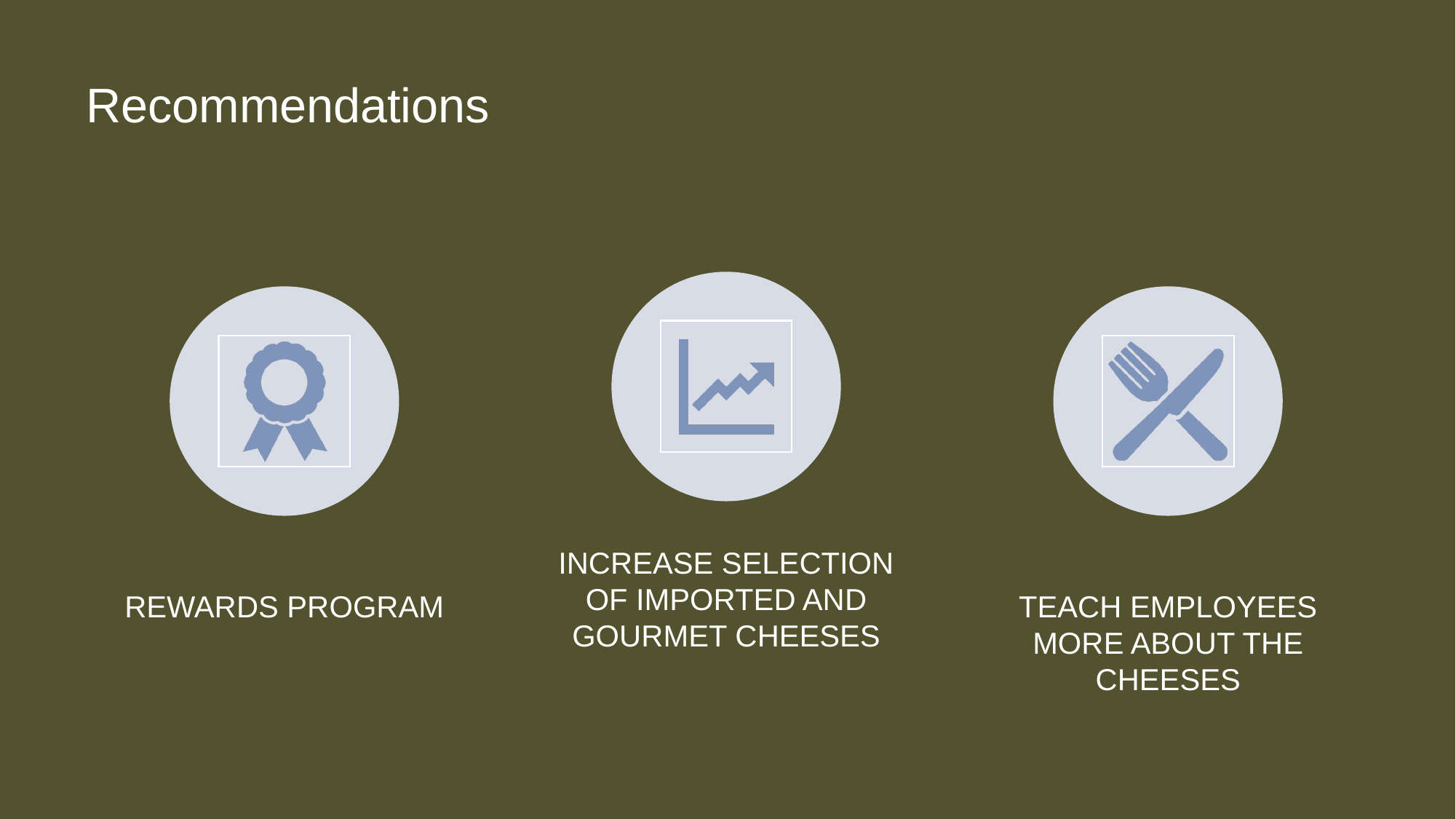

# Recommendations
Rewards Program
Increase selection of Imported and Gourmet Cheeses
Teach Employees more about the cheeses